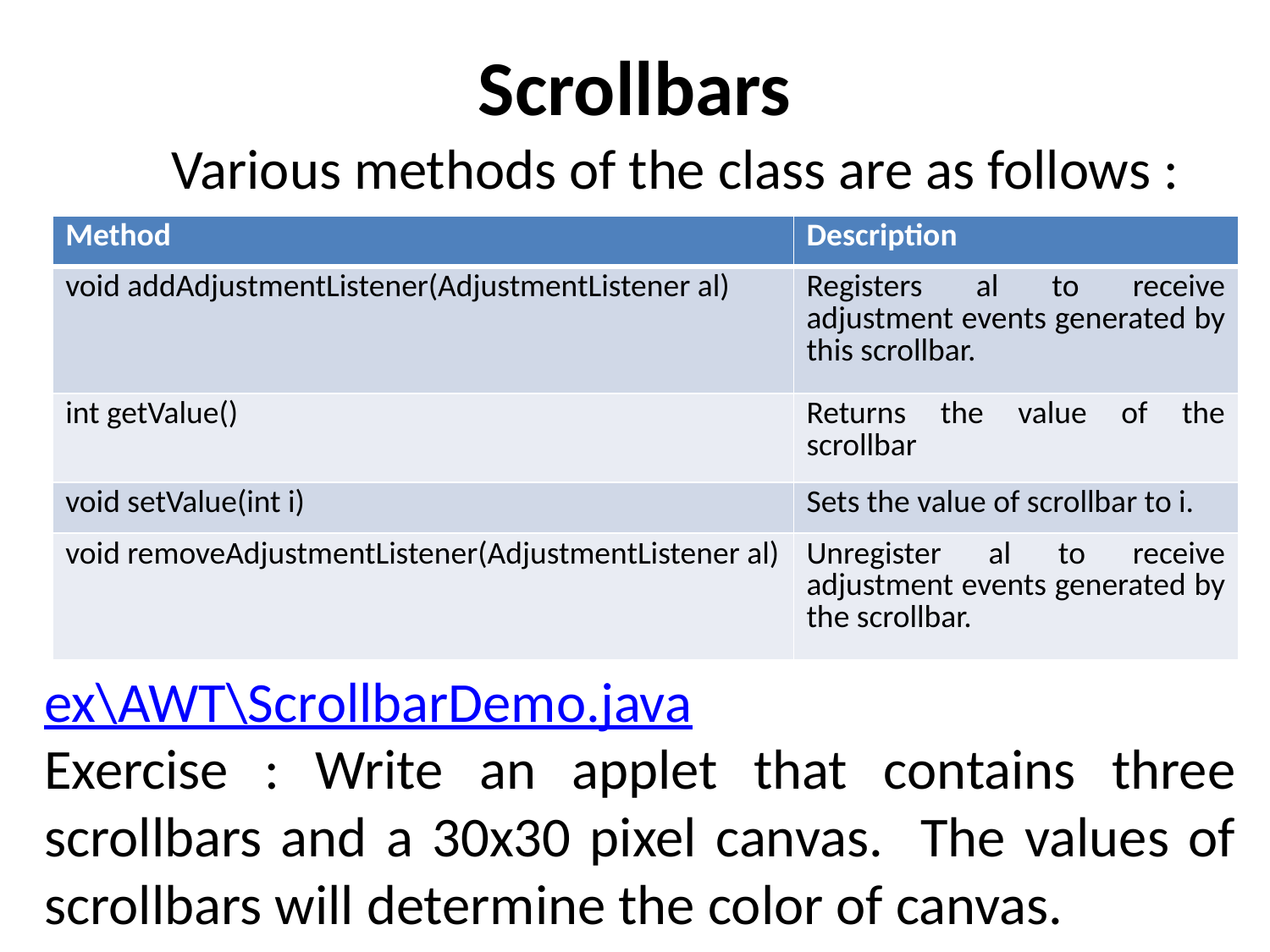

# Scrollbars
	Various methods of the class are as follows :
| Method | Description |
| --- | --- |
| void addAdjustmentListener(AdjustmentListener al) | Registers al to receive adjustment events generated by this scrollbar. |
| int getValue() | Returns the value of the scrollbar |
| void setValue(int i) | Sets the value of scrollbar to i. |
| void removeAdjustmentListener(AdjustmentListener al) | Unregister al to receive adjustment events generated by the scrollbar. |
ex\AWT\ScrollbarDemo.java
Exercise : Write an applet that contains three scrollbars and a 30x30 pixel canvas.  The values of scrollbars will determine the color of canvas.